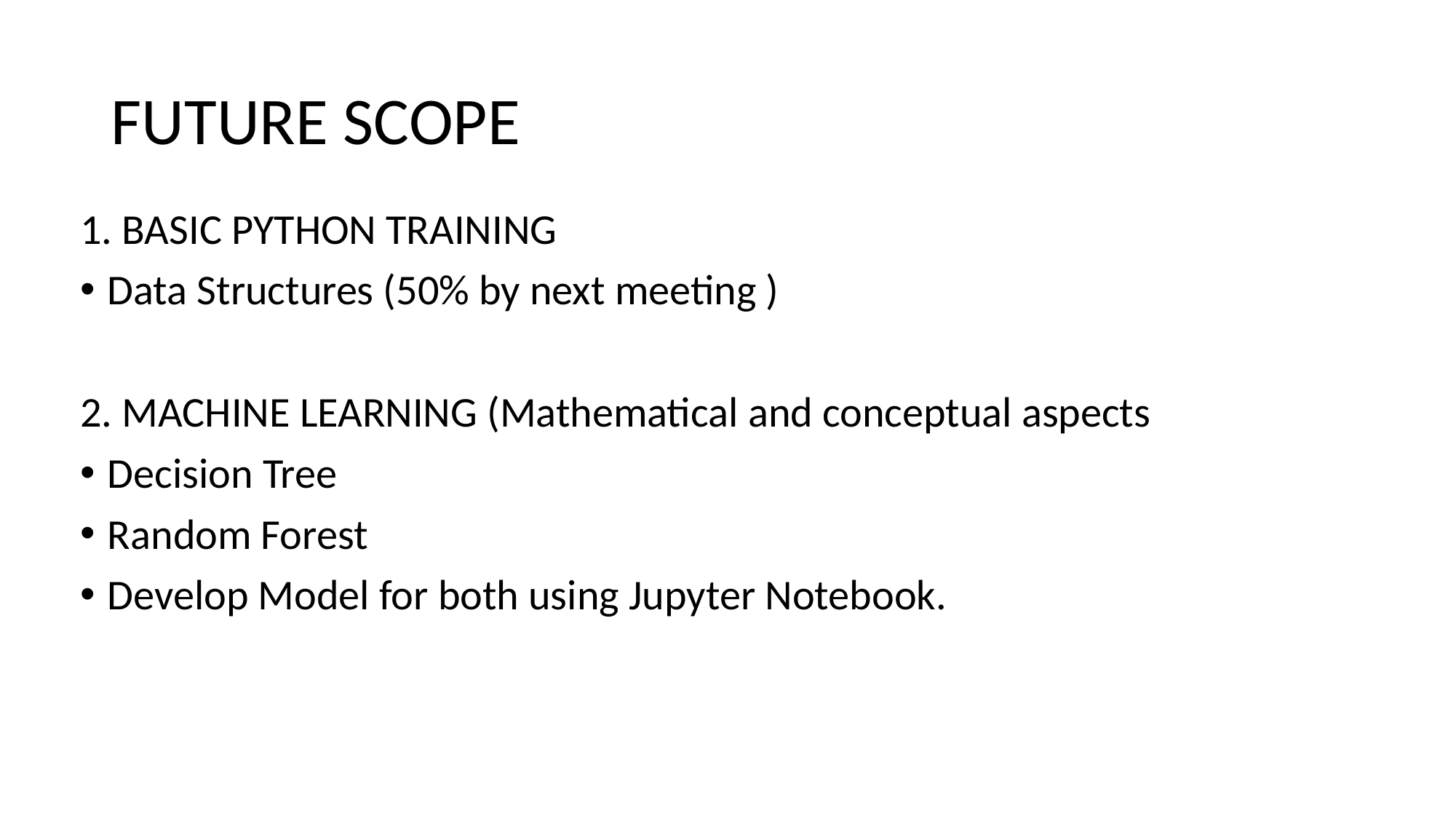

# FUTURE SCOPE
1. BASIC PYTHON TRAINING
Data Structures (50% by next meeting )

2. MACHINE LEARNING (Mathematical and conceptual aspects
Decision Tree
Random Forest
Develop Model for both using Jupyter Notebook.